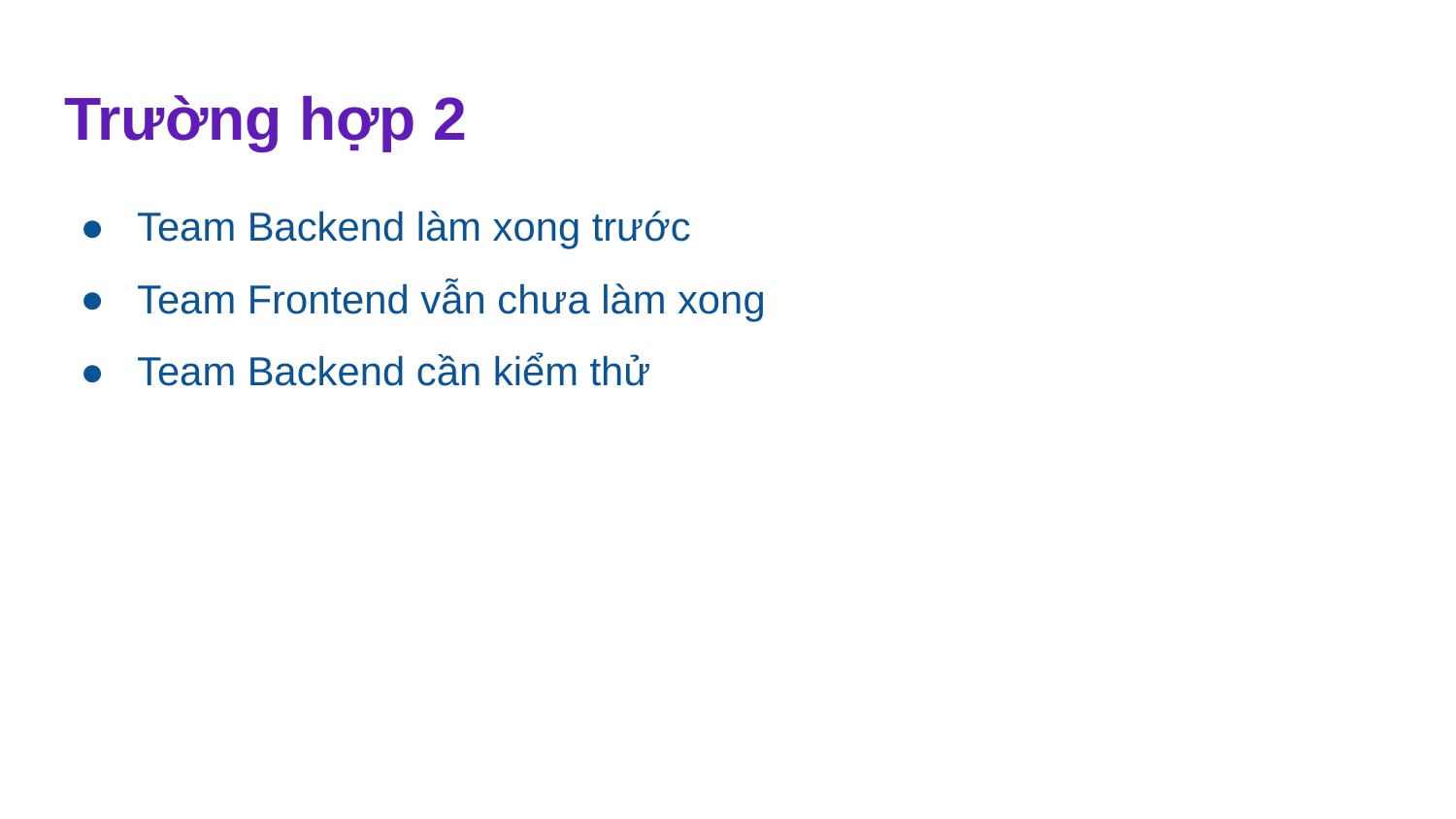

# Trường hợp 2
Team Backend làm xong trước
Team Frontend vẫn chưa làm xong
Team Backend cần kiểm thử